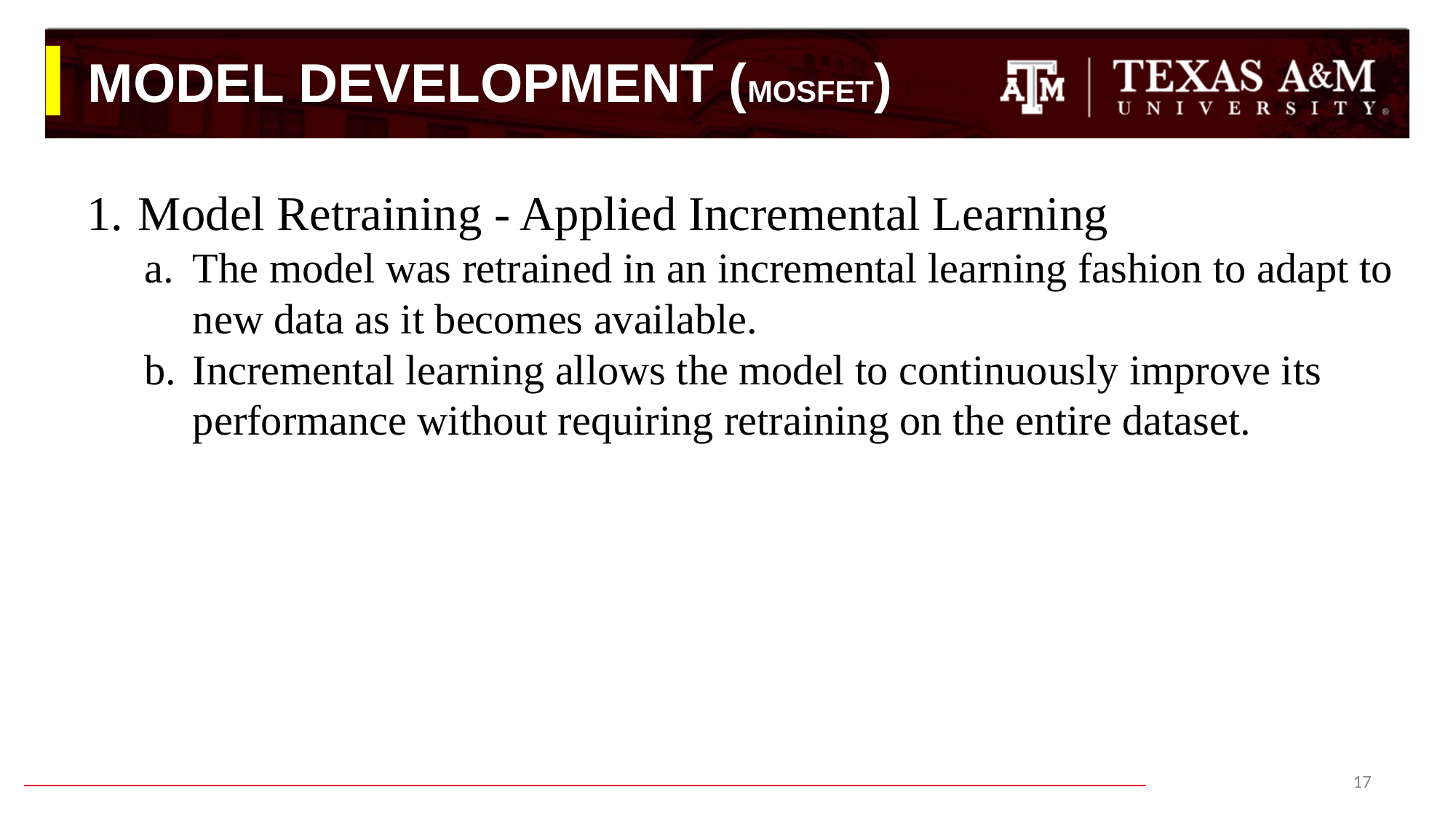

# MODEL DEVELOPMENT (MOSFET)
Model Retraining - Applied Incremental Learning
The model was retrained in an incremental learning fashion to adapt to new data as it becomes available.
Incremental learning allows the model to continuously improve its performance without requiring retraining on the entire dataset.
17